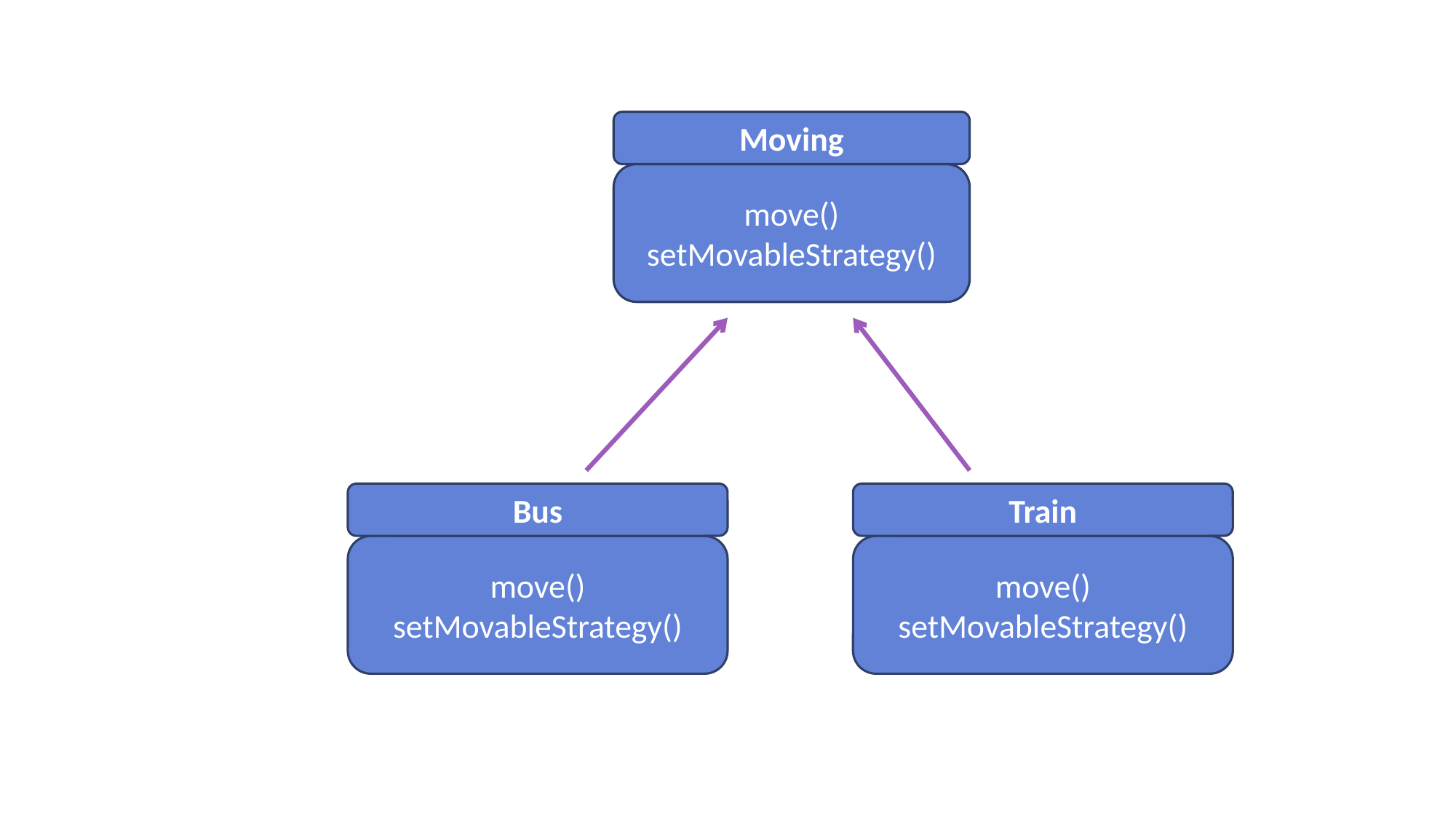

Moving
move()
setMovableStrategy()
Bus
move()
setMovableStrategy()
Train
move()
setMovableStrategy()